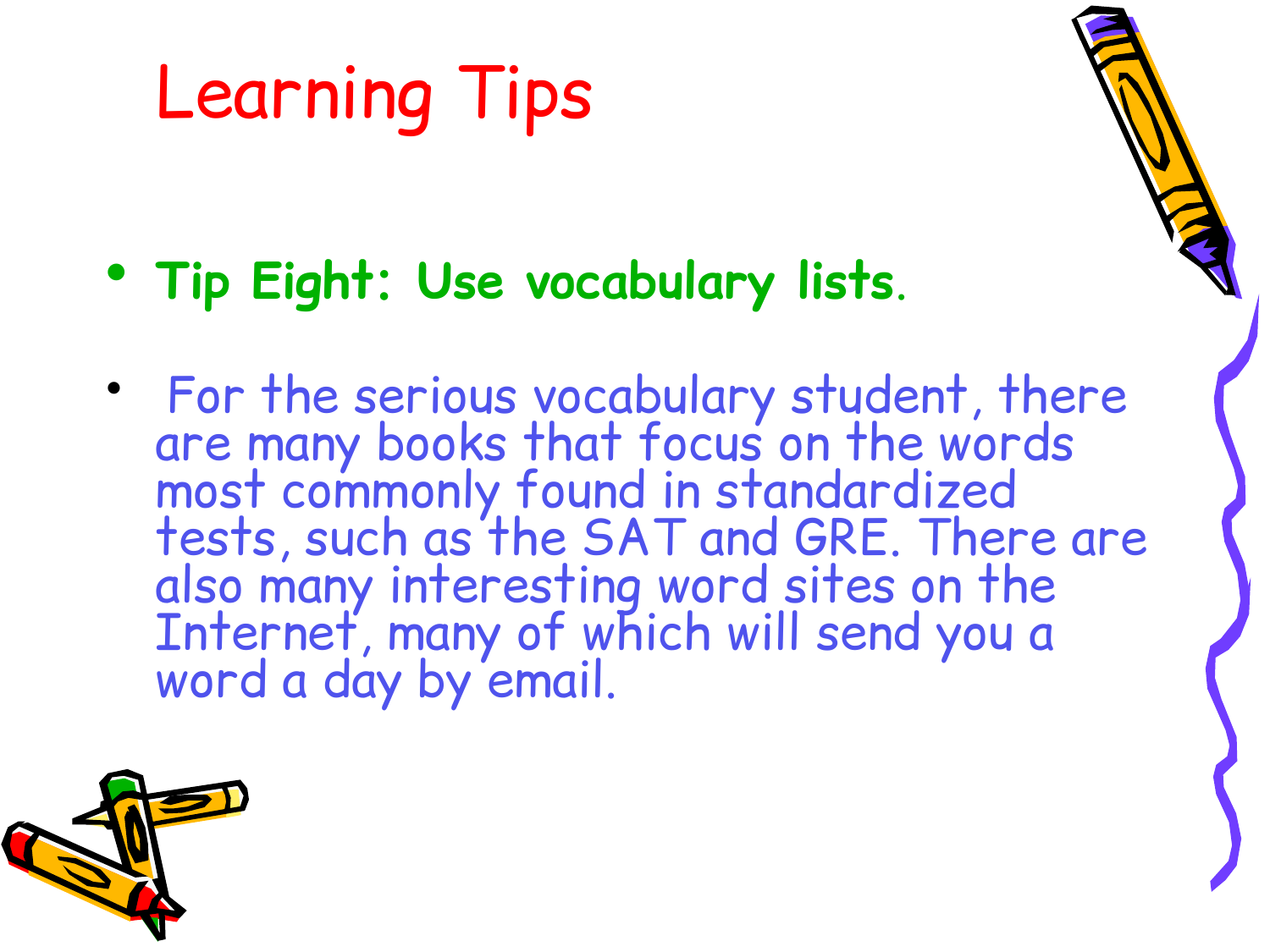

# Learning Tips
Tip Eight: Use vocabulary lists.

 For the serious vocabulary student, there are many books that focus on the words most commonly found in standardized tests, such as the SAT and GRE. There are also many interesting word sites on the Internet, many of which will send you a word a day by email.